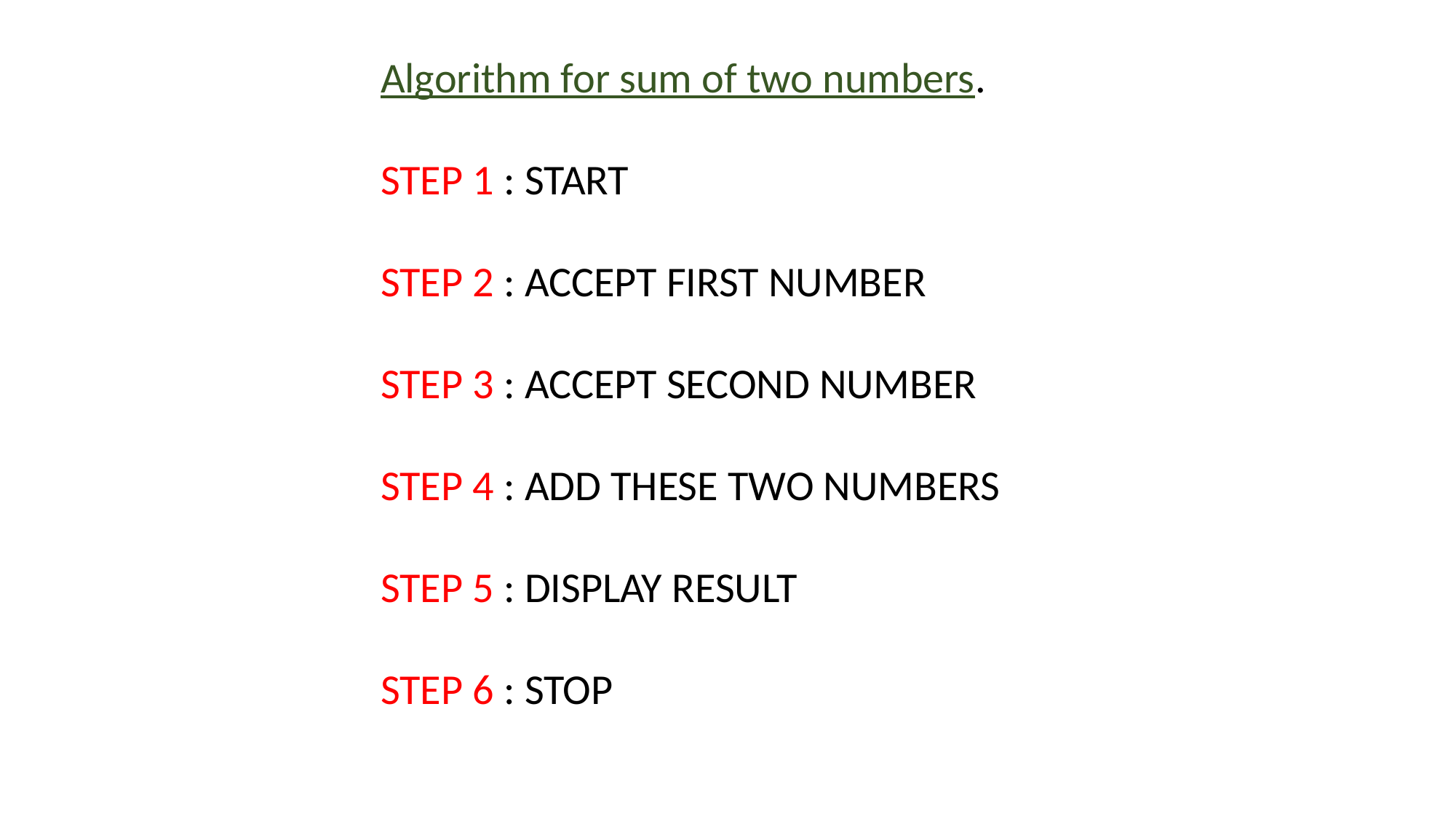

Algorithm for sum of two numbers.

STEP 1 : START

STEP 2 : ACCEPT FIRST NUMBER

STEP 3 : ACCEPT SECOND NUMBER

STEP 4 : ADD THESE TWO NUMBERS

STEP 5 : DISPLAY RESULT

STEP 6 : STOP